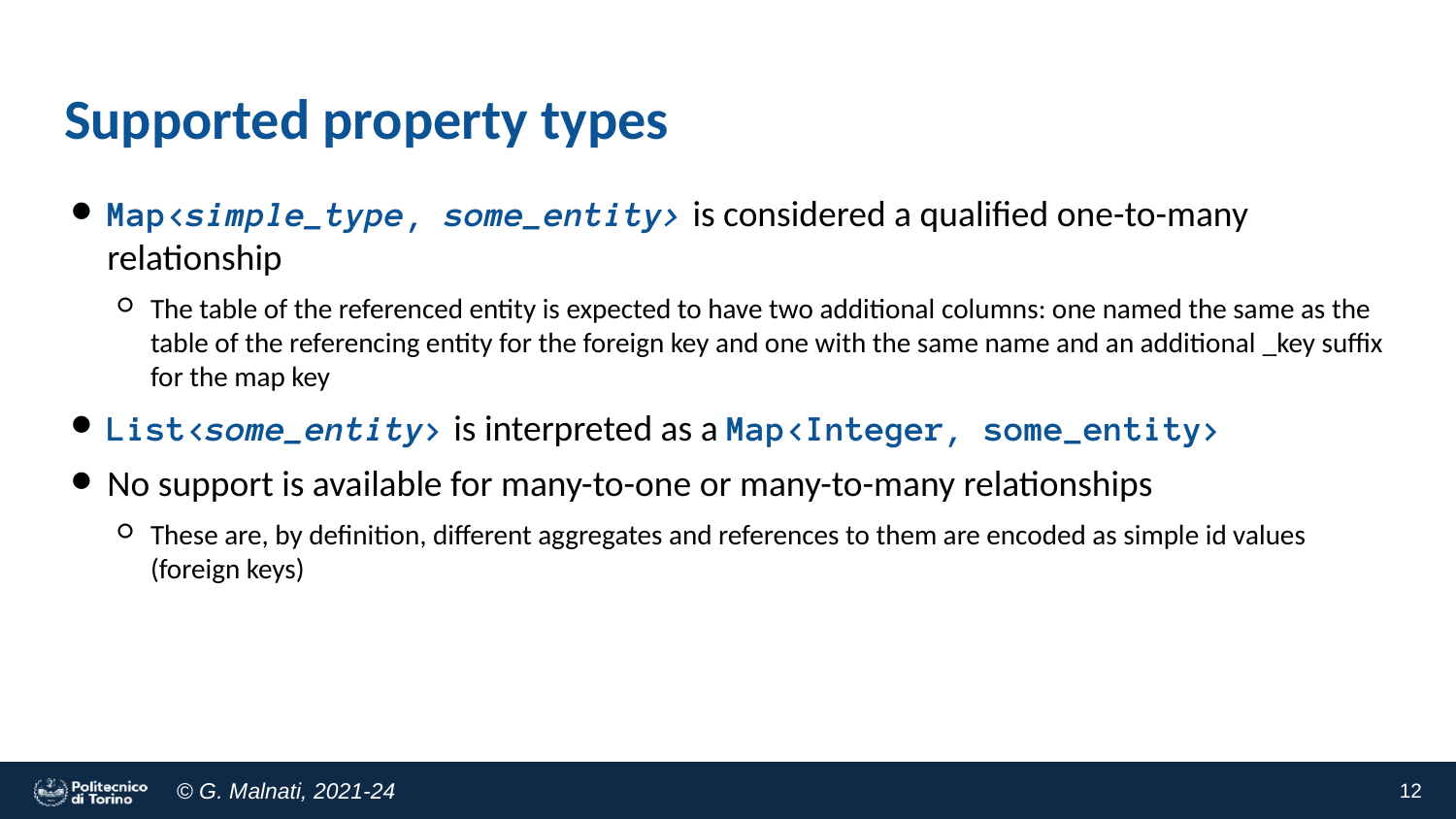

# Supported property types
Map<simple_type, some_entity> is considered a qualified one-to-many relationship
The table of the referenced entity is expected to have two additional columns: one named the same as the table of the referencing entity for the foreign key and one with the same name and an additional _key suffix for the map key
List<some_entity> is interpreted as a Map<Integer, some_entity>
No support is available for many-to-one or many-to-many relationships
These are, by definition, different aggregates and references to them are encoded as simple id values (foreign keys)
12